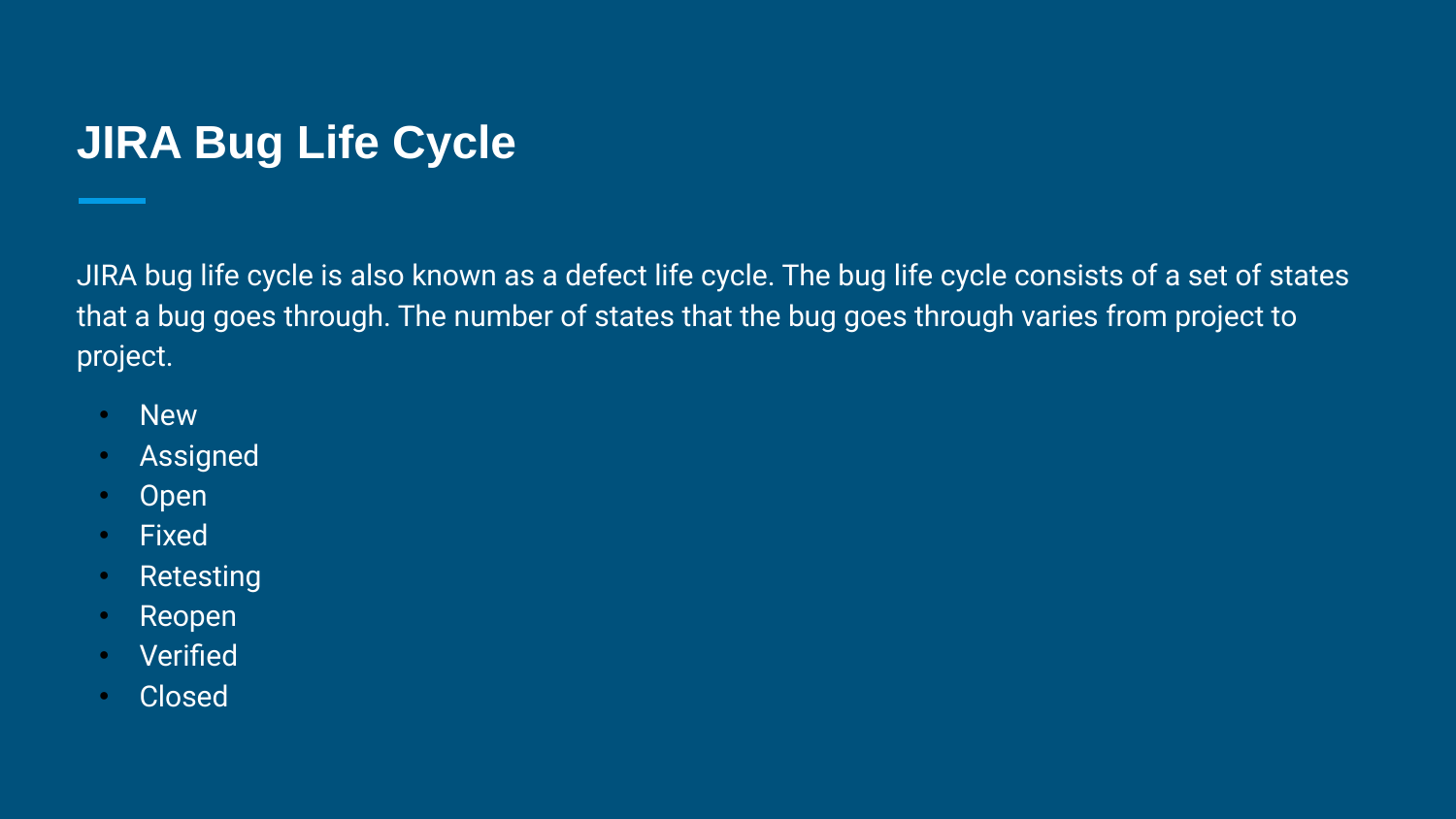

# JIRA Bug Life Cycle
JIRA bug life cycle is also known as a defect life cycle. The bug life cycle consists of a set of states that a bug goes through. The number of states that the bug goes through varies from project to project.
New
Assigned
Open
Fixed
Retesting
Reopen
Verified
Closed